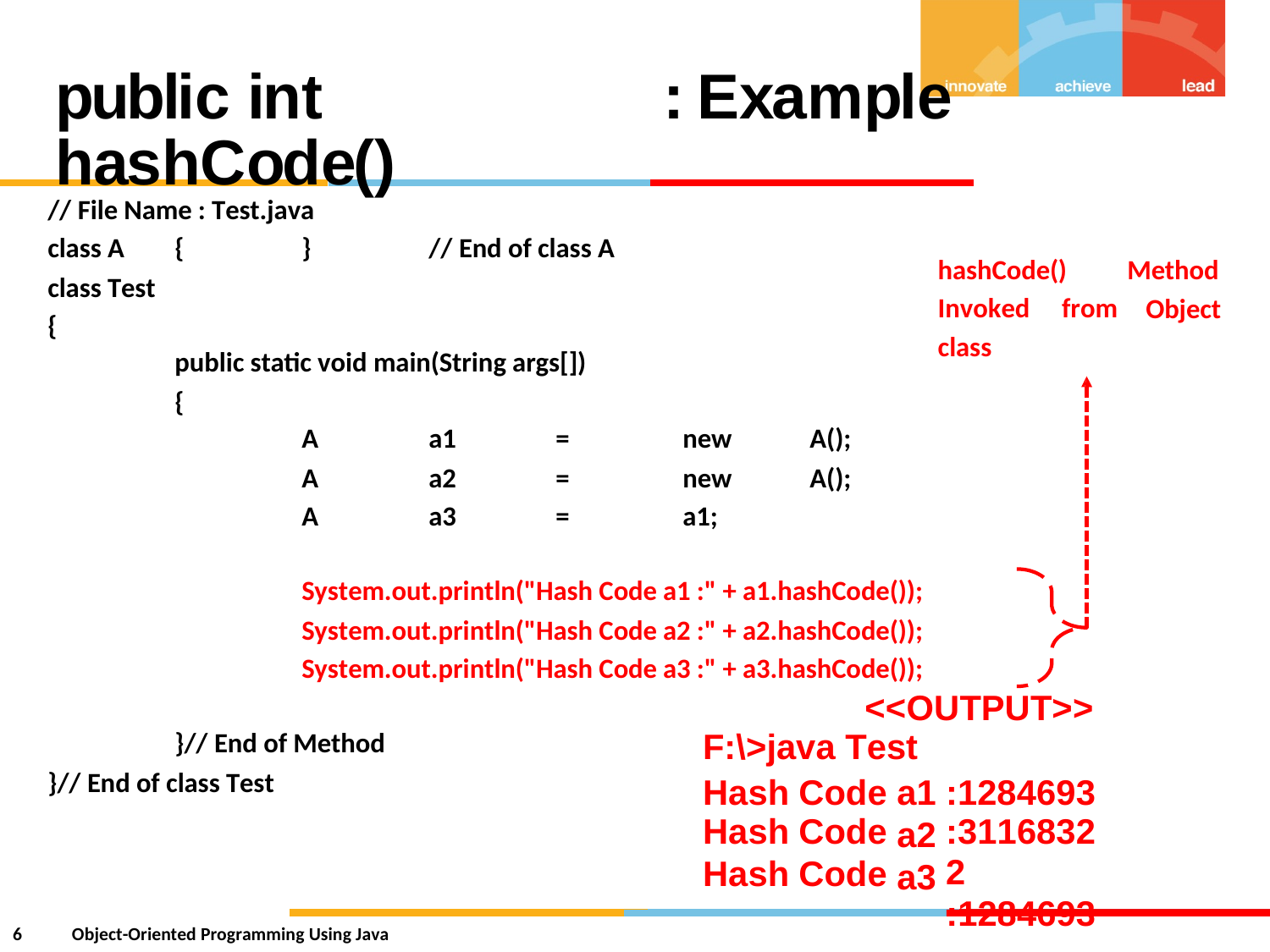

public int hashCode()
:
Example

// File Name : Test.java
class A
class Test
{
{
}
// End of class A
hashCode()
Method
Object
Invoked
class
from
public static void main(String args[])
{

A
A
A
a1
a2
a3
=
=
=
new
new
a1;
A();
A();

System.out.println("Hash Code a1 :" + a1.hashCode());
System.out.println("Hash Code a2 :" + a2.hashCode());
System.out.println("Hash Code a3 :" + a3.hashCode());

<<OUTPUT>>
F:\>java Test
}// End of Method
}// End of class Test
Hash
Hash
Hash
Code
Code
Code
a1
a2 a3
:1284693
:31168322
:1284693

6
Object-Oriented Programming Using Java